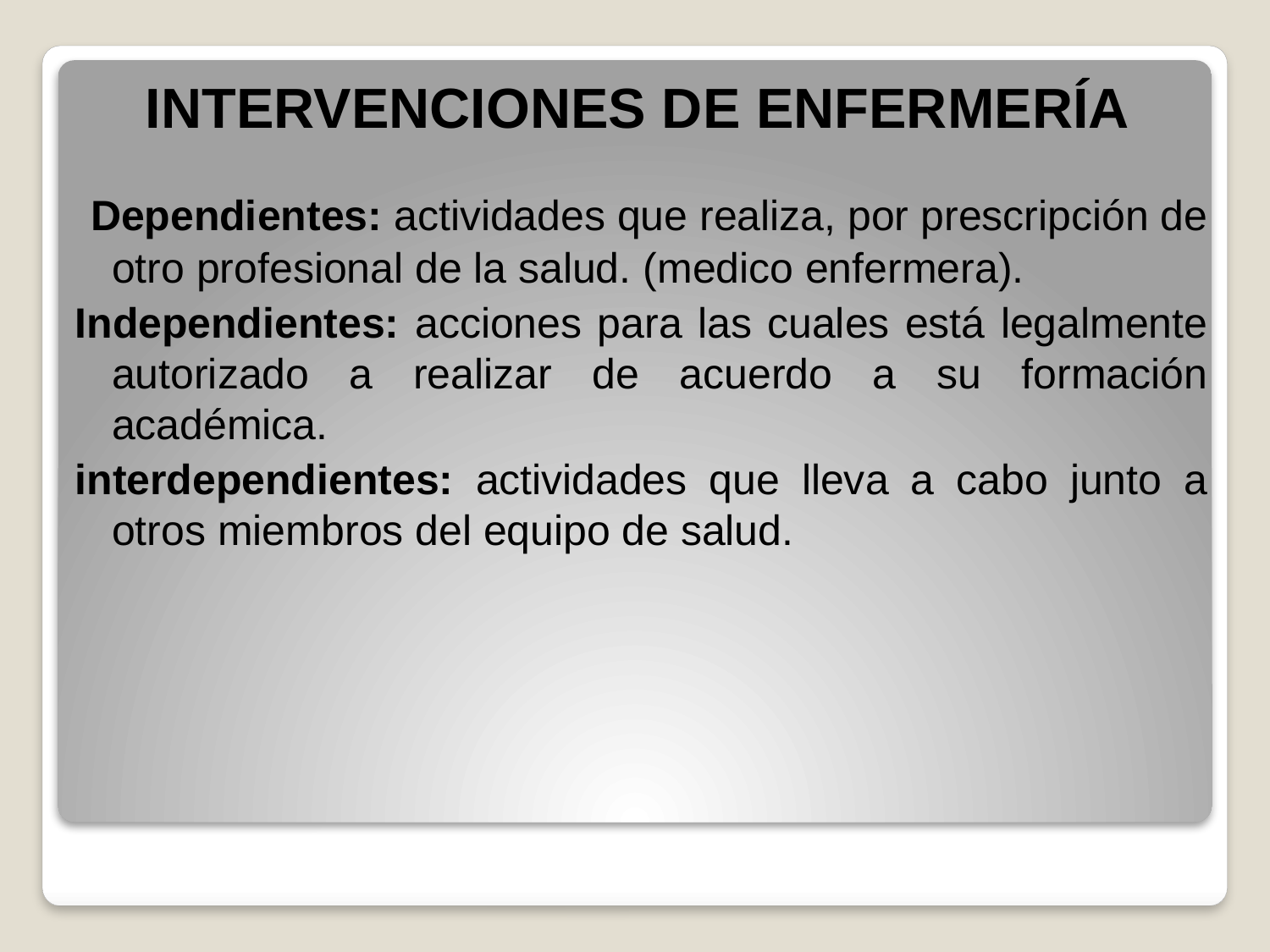

# INTERVENCIONES DE ENFERMERÍA
 Dependientes: actividades que realiza, por prescripción de otro profesional de la salud. (medico enfermera).
Independientes: acciones para las cuales está legalmente autorizado a realizar de acuerdo a su formación académica.
interdependientes: actividades que lleva a cabo junto a otros miembros del equipo de salud.